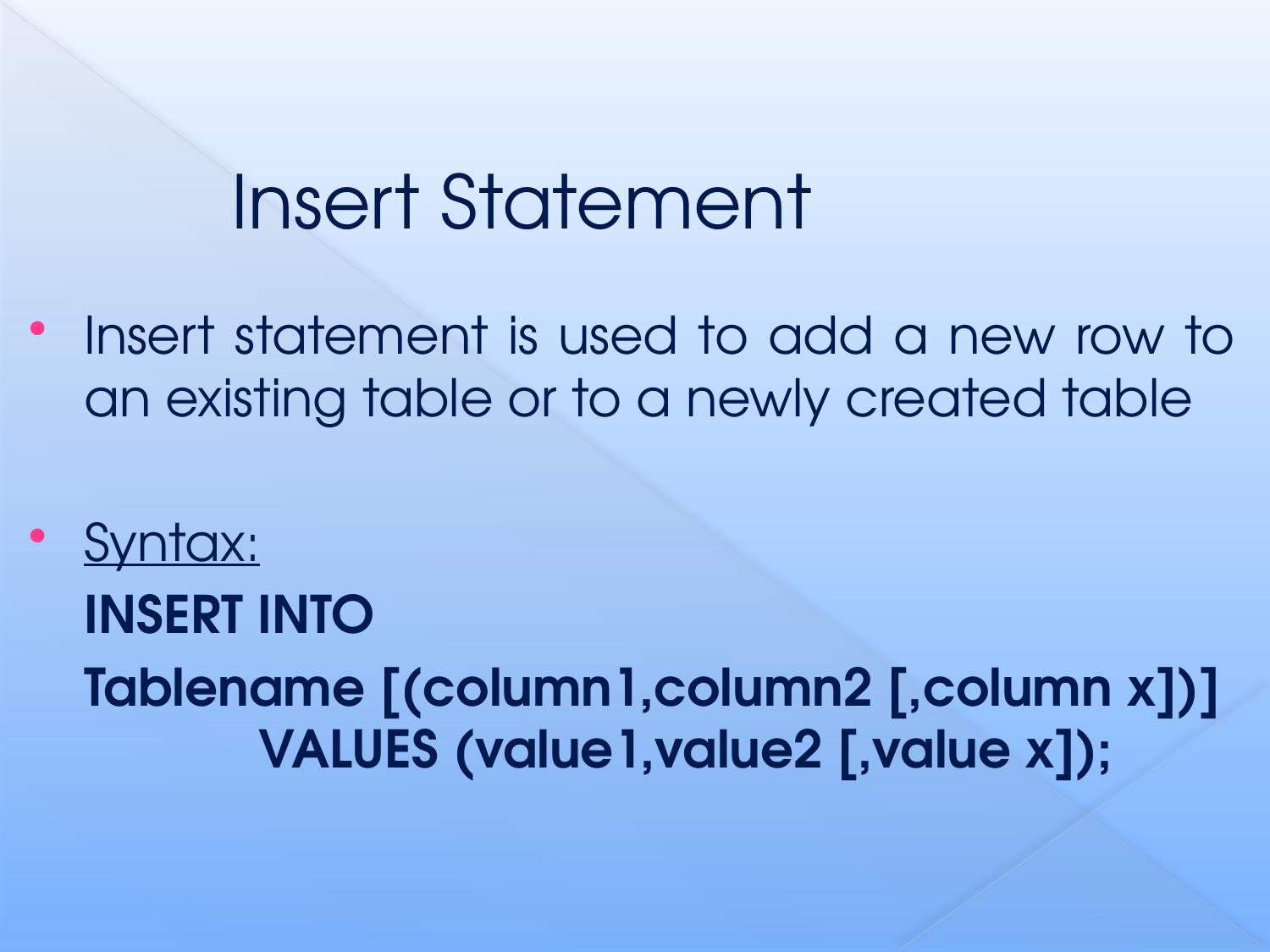

# Insert Statement
Insert statement is used to add a new row to an existing table or to a newly created table

Syntax:
	INSERT INTO
	Tablename [(column1,column2 [,column x])]              VALUES (value1,value2 [,value x]);